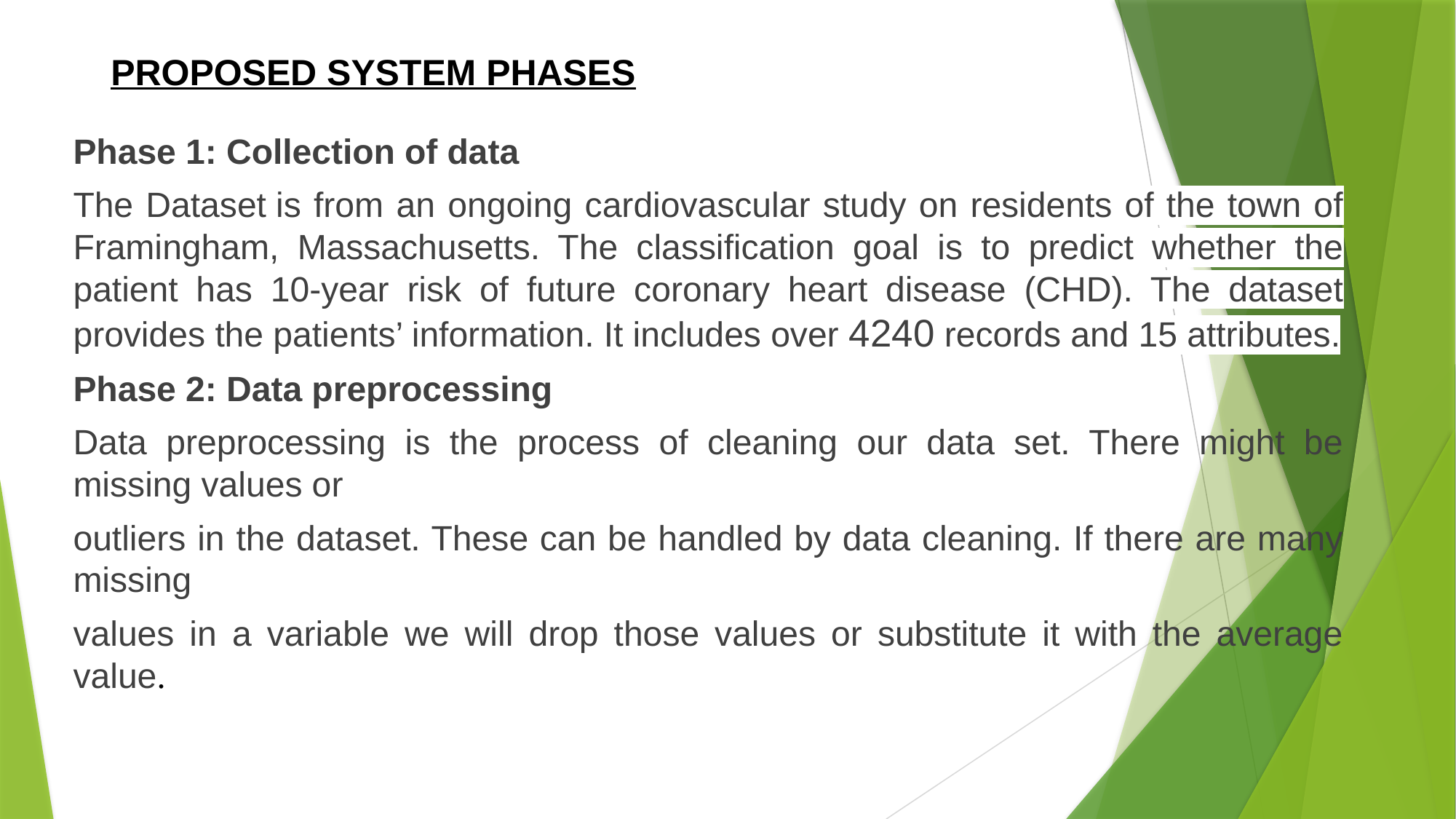

# PROPOSED SYSTEM PHASES
Phase 1: Collection of data
The Dataset is from an ongoing cardiovascular study on residents of the town of Framingham, Massachusetts. The classification goal is to predict whether the patient has 10-year risk of future coronary heart disease (CHD). The dataset provides the patients’ information. It includes over 4240 records and 15 attributes.
Phase 2: Data preprocessing
Data preprocessing is the process of cleaning our data set. There might be missing values or
outliers in the dataset. These can be handled by data cleaning. If there are many missing
values in a variable we will drop those values or substitute it with the average value.